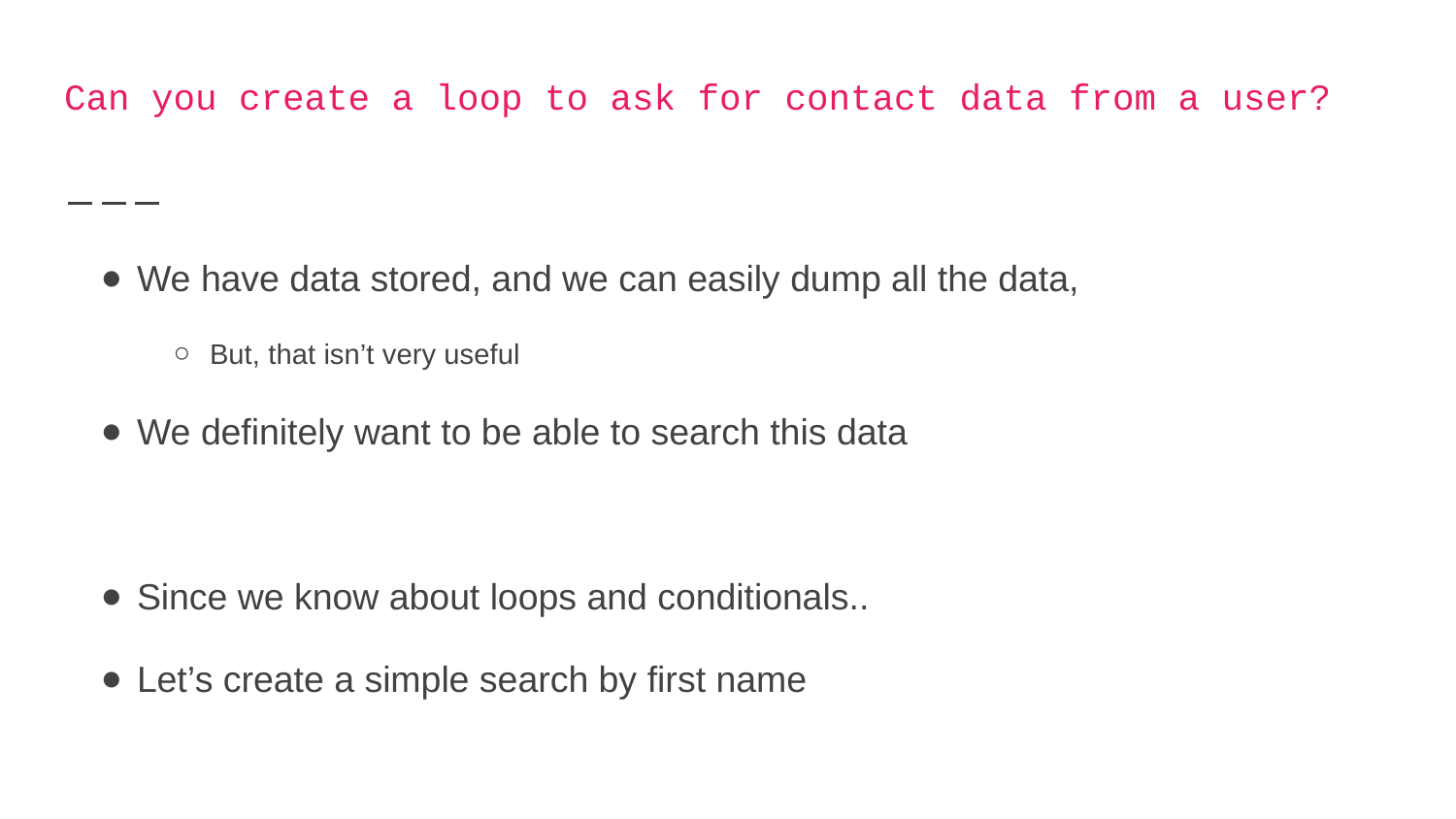

# Can you create a loop to ask for contact data from a user?
We have data stored, and we can easily dump all the data,
But, that isn’t very useful
We definitely want to be able to search this data

Since we know about loops and conditionals..
Let’s create a simple search by first name